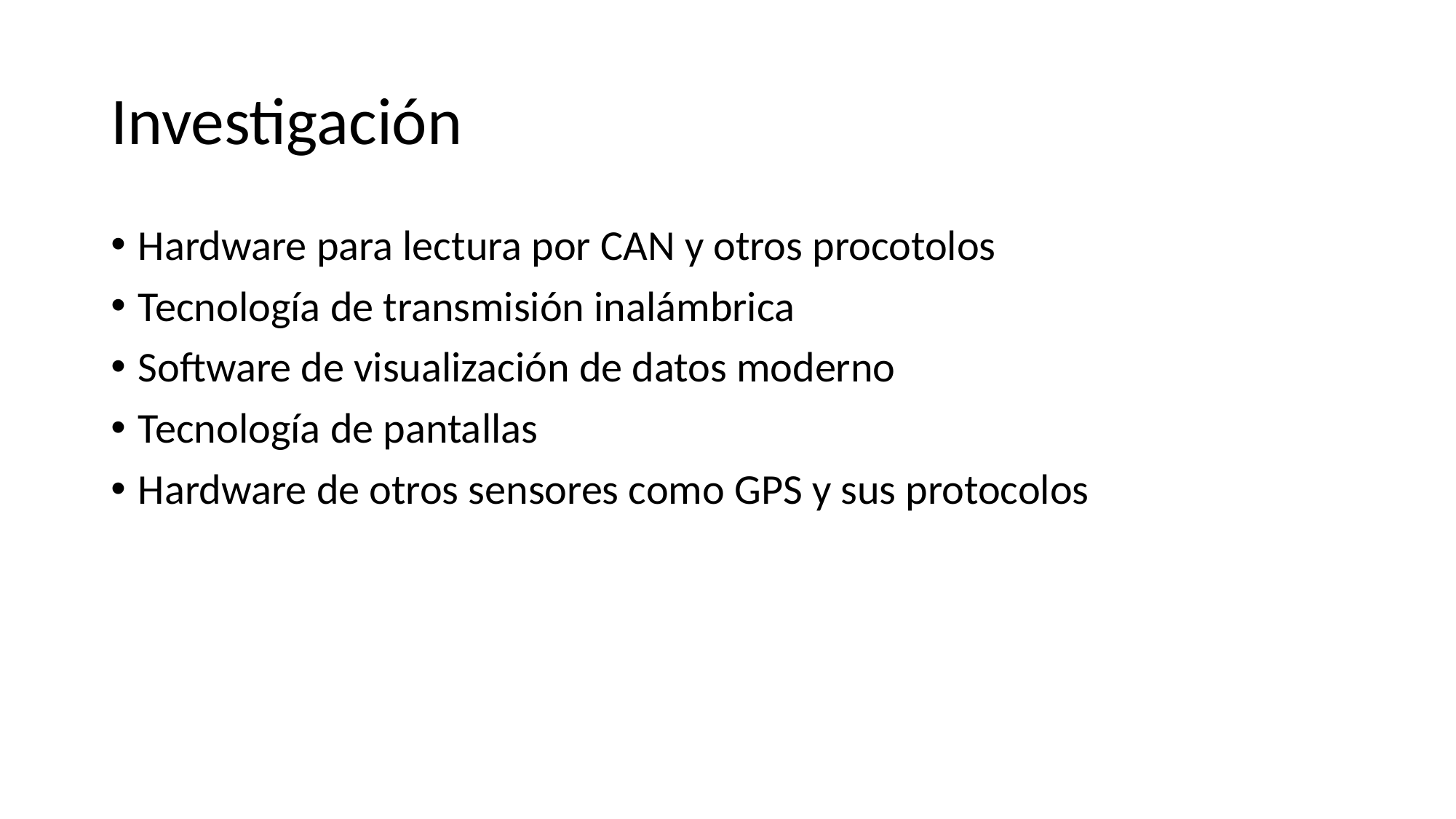

# Investigación
Hardware para lectura por CAN y otros procotolos
Tecnología de transmisión inalámbrica
Software de visualización de datos moderno
Tecnología de pantallas
Hardware de otros sensores como GPS y sus protocolos